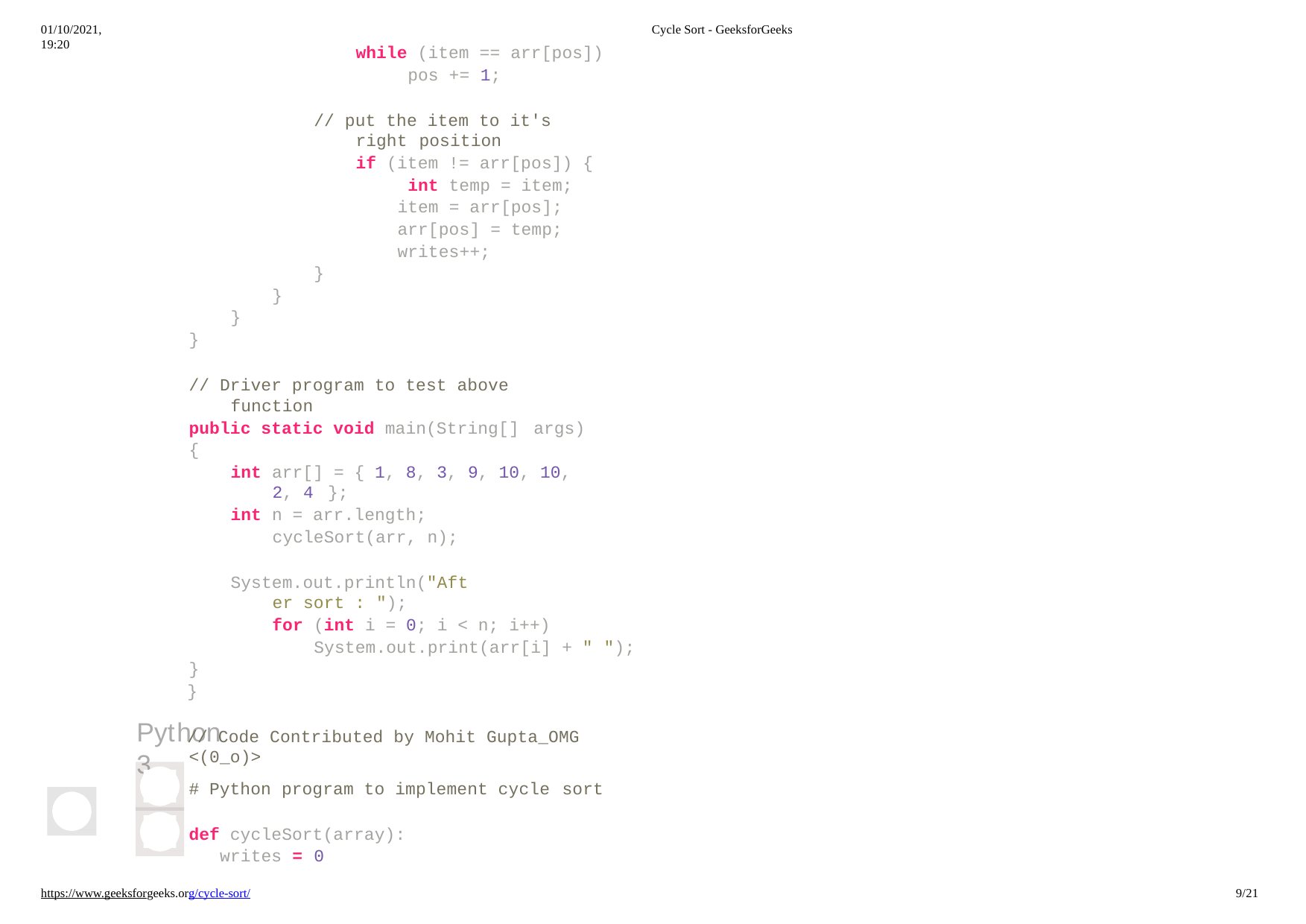

01/10/2021, 19:20
Cycle Sort - GeeksforGeeks
while (item == arr[pos])  pos += 1;

// put the item to it's right position
if (item != arr[pos]) {  int temp = item;  item = arr[pos];  arr[pos] = temp;  writes++;
}
}
}
}

// Driver program to test above function
public static void main(String[] args)
{
int arr[] = { 1, 8, 3, 9, 10, 10, 2, 4 };
int n = arr.length;  cycleSort(arr, n);

System.out.println("After sort : ");
for (int i = 0; i < n; i++)  System.out.print(arr[i] + " ");
}
}

// Code Contributed by Mohit Gupta_OMG <(0_o)>
Python3

# Python program to implement cycle sort

def cycleSort(array):  writes = 0

https://www.geeksforgeeks.org/cycle-sort/
9/21